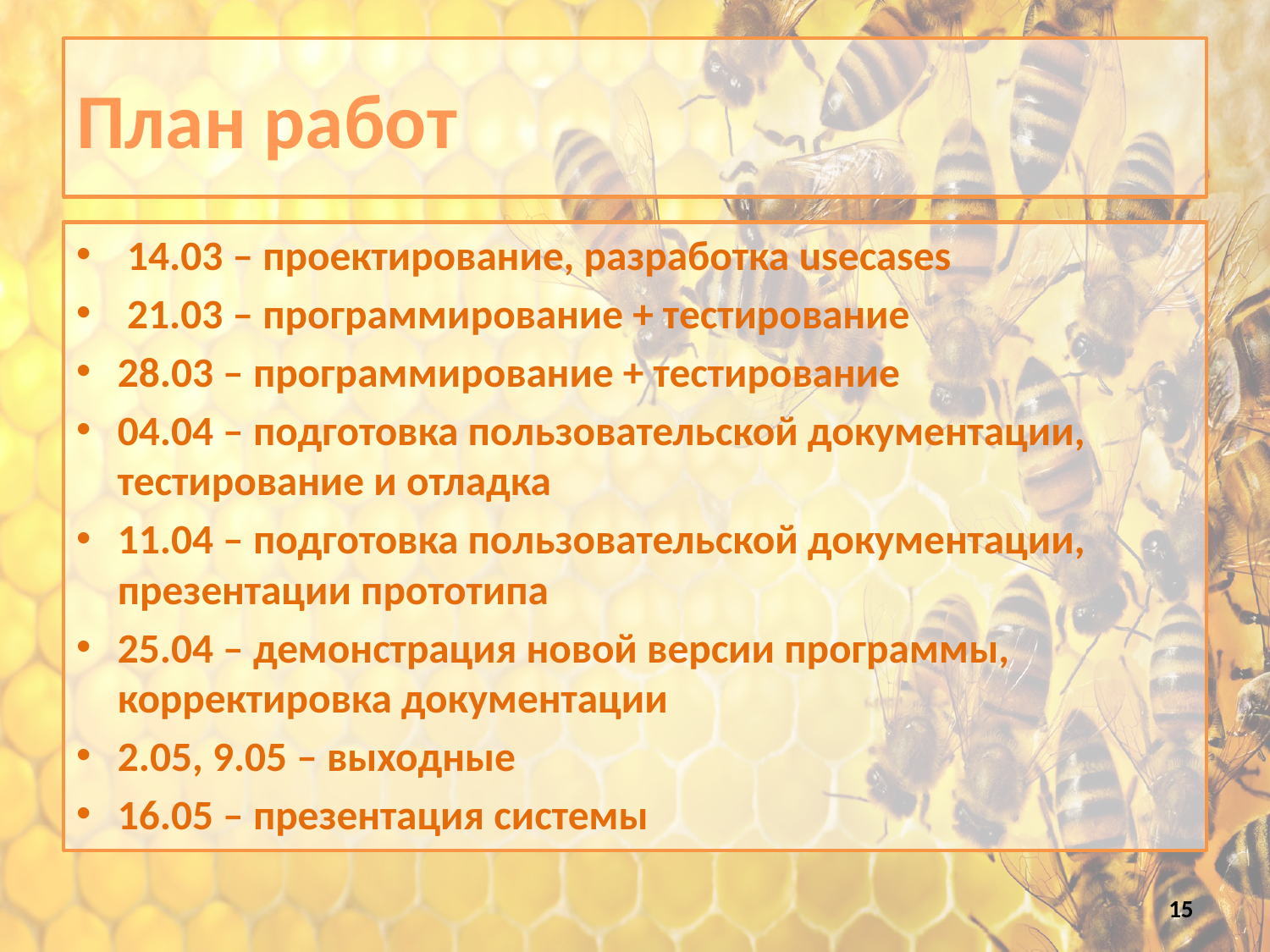

# План работ
 14.03 – проектирование, разработка usecases
 21.03 – программирование + тестирование
28.03 – программирование + тестирование
04.04 – подготовка пользовательской документации, тестирование и отладка
11.04 – подготовка пользовательской документации, презентации прототипа
25.04 – демонстрация новой версии программы, корректировка документации
2.05, 9.05 – выходные
16.05 – презентация системы
15